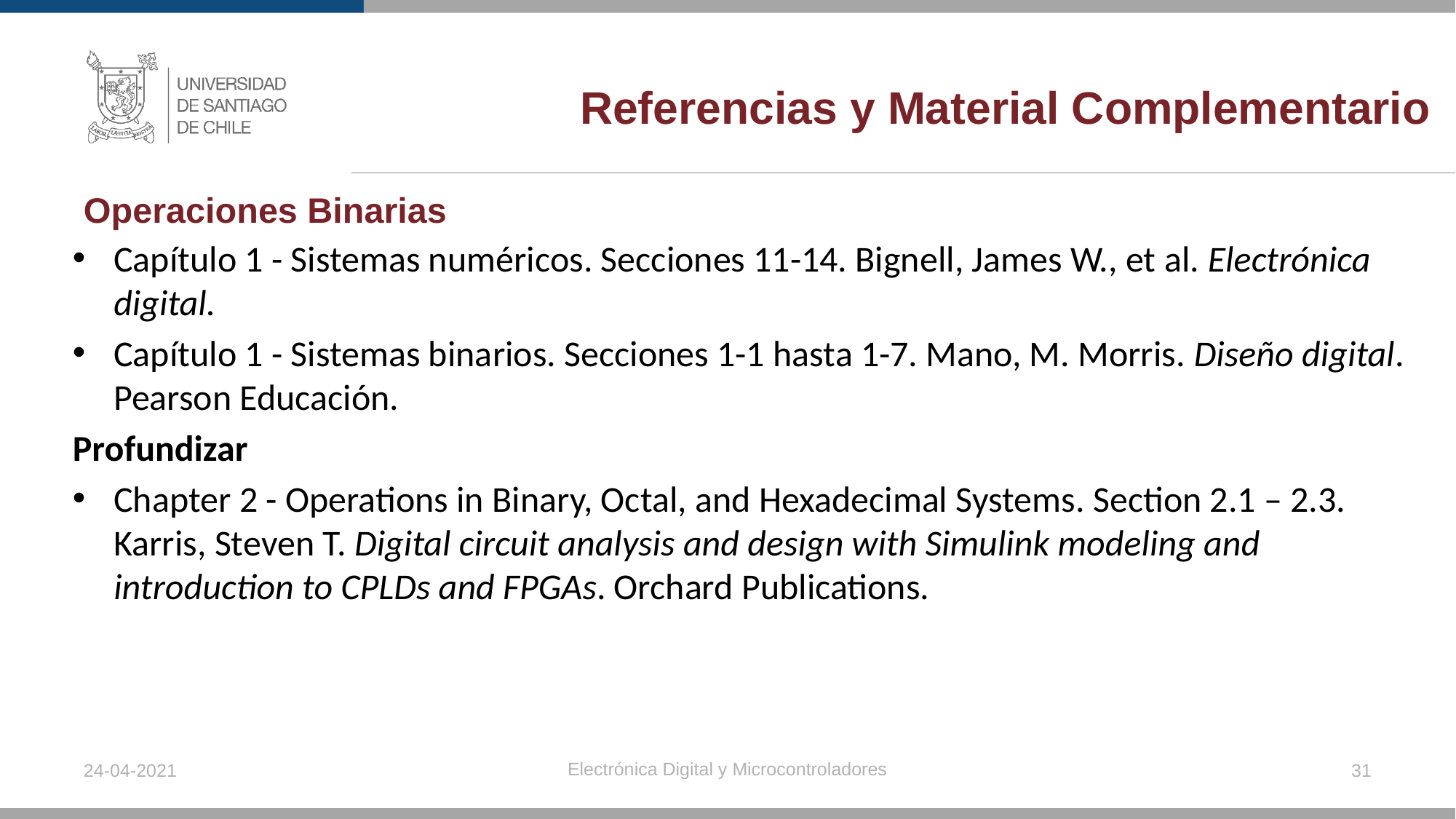

# Referencias y Material Complementario
Operaciones Binarias
Capítulo 1 - Sistemas numéricos. Secciones 11-14. Bignell, James W., et al. Electrónica digital.
Capítulo 1 - Sistemas binarios. Secciones 1-1 hasta 1-7. Mano, M. Morris. Diseño digital. Pearson Educación.
Profundizar
Chapter 2 - Operations in Binary, Octal, and Hexadecimal Systems. Section 2.1 – 2.3. Karris, Steven T. Digital circuit analysis and design with Simulink modeling and introduction to CPLDs and FPGAs. Orchard Publications.

Electrónica Digital y Microcontroladores
24-04-2021
31